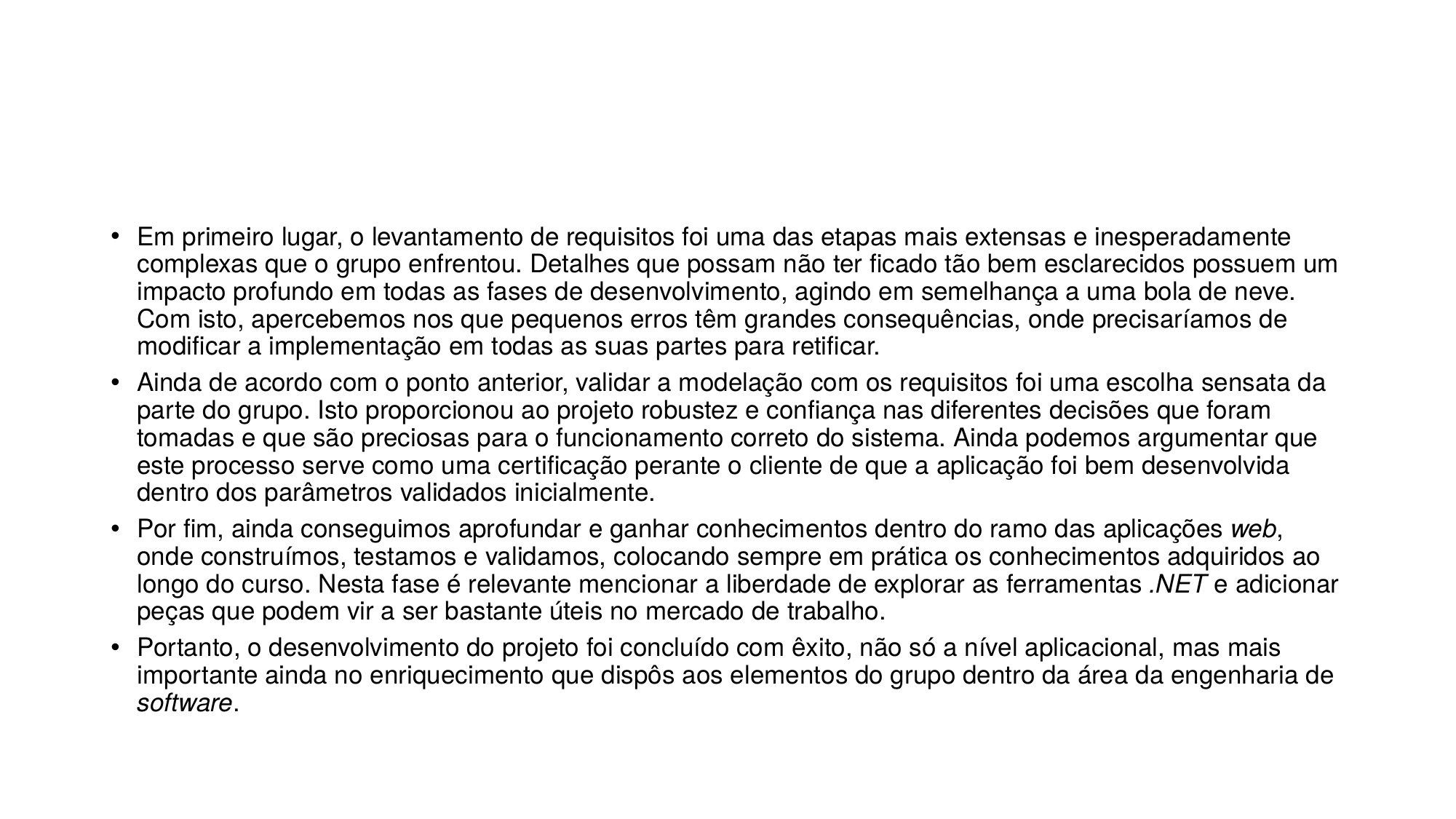

#
Em primeiro lugar, o levantamento de requisitos foi uma das etapas mais extensas e inesperadamente complexas que o grupo enfrentou. Detalhes que possam não ter ficado tão bem esclarecidos possuem um impacto profundo em todas as fases de desenvolvimento, agindo em semelhança a uma bola de neve. Com isto, apercebemos nos que pequenos erros têm grandes consequências, onde precisaríamos de modificar a implementação em todas as suas partes para retificar.
Ainda de acordo com o ponto anterior, validar a modelação com os requisitos foi uma escolha sensata da parte do grupo. Isto proporcionou ao projeto robustez e confiança nas diferentes decisões que foram tomadas e que são preciosas para o funcionamento correto do sistema. Ainda podemos argumentar que este processo serve como uma certificação perante o cliente de que a aplicação foi bem desenvolvida dentro dos parâmetros validados inicialmente.
Por fim, ainda conseguimos aprofundar e ganhar conhecimentos dentro do ramo das aplicações web, onde construímos, testamos e validamos, colocando sempre em prática os conhecimentos adquiridos ao longo do curso. Nesta fase é relevante mencionar a liberdade de explorar as ferramentas .NET e adicionar peças que podem vir a ser bastante úteis no mercado de trabalho.
Portanto, o desenvolvimento do projeto foi concluído com êxito, não só a nível aplicacional, mas mais importante ainda no enriquecimento que dispôs aos elementos do grupo dentro da área da engenharia de software.